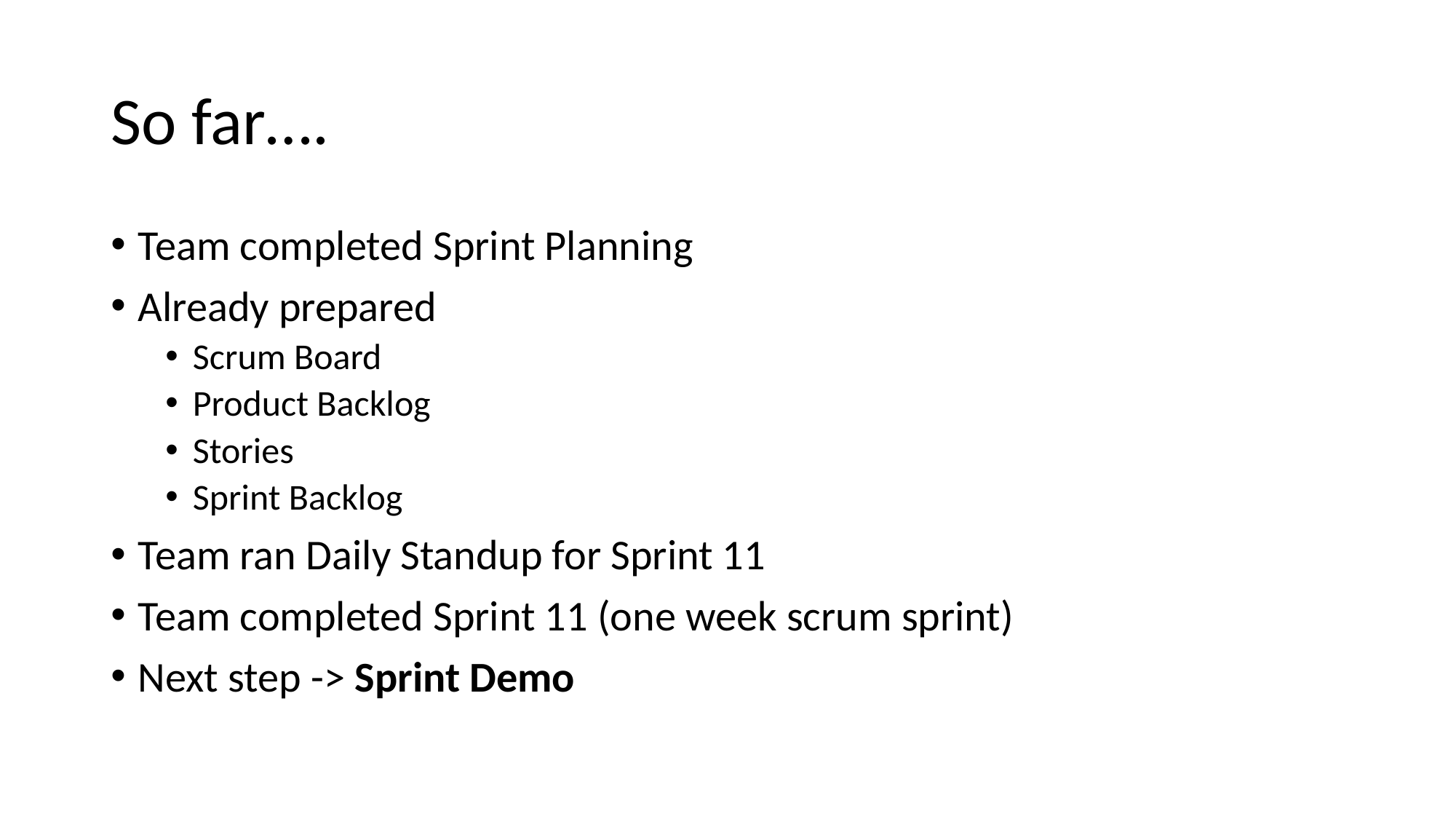

# So far….
Team completed Sprint Planning
Already prepared
Scrum Board
Product Backlog
Stories
Sprint Backlog
Team ran Daily Standup for Sprint 11
Team completed Sprint 11 (one week scrum sprint)
Next step -> Sprint Demo